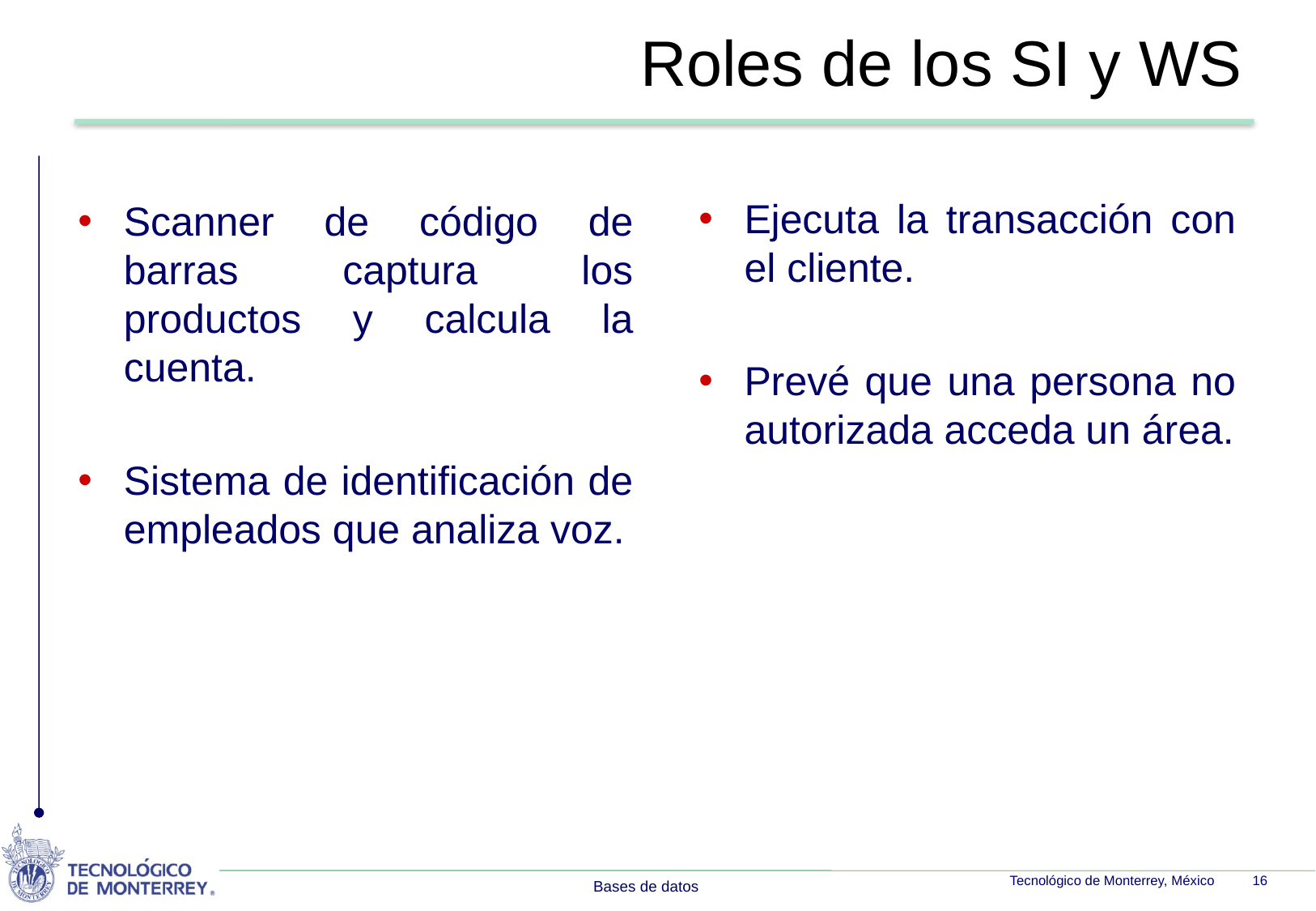

Roles de los SI y WS
Ejecuta la transacción con el cliente.

Prevé que una persona no autorizada acceda un área.
Scanner de código de barras captura los productos y calcula la cuenta.

Sistema de identificación de empleados que analiza voz.